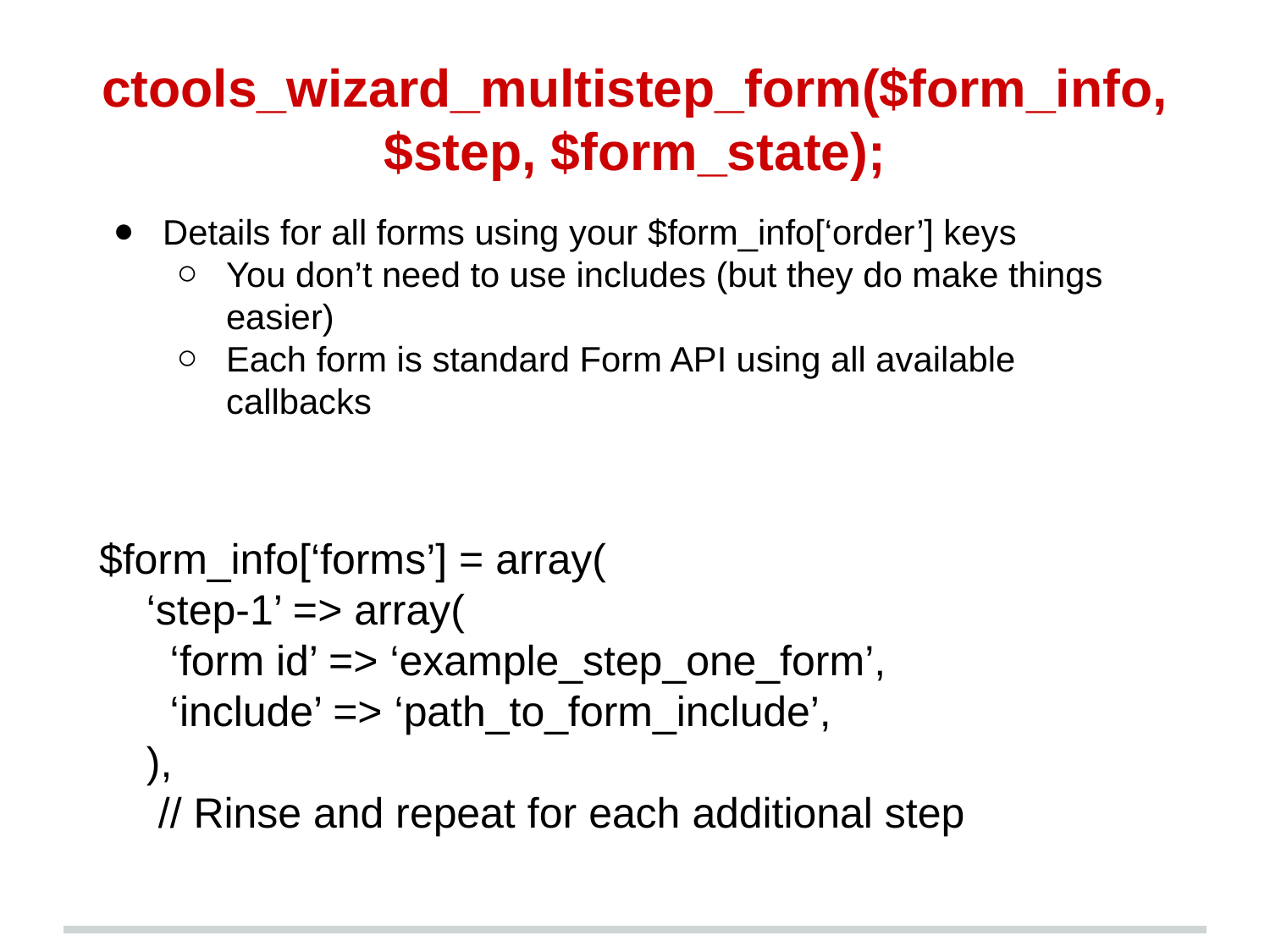

# ctools_wizard_multistep_form($form_info, $step, $form_state);
Details for all forms using your $form_info[‘order’] keys
You don’t need to use includes (but they do make things easier)
Each form is standard Form API using all available callbacks
$form_info[‘forms’] = array(
    ‘step-1’ => array(
      ‘form id’ => ‘example_step_one_form’,
      ‘include’ => ‘path_to_form_include’,
    ),
     // Rinse and repeat for each additional step